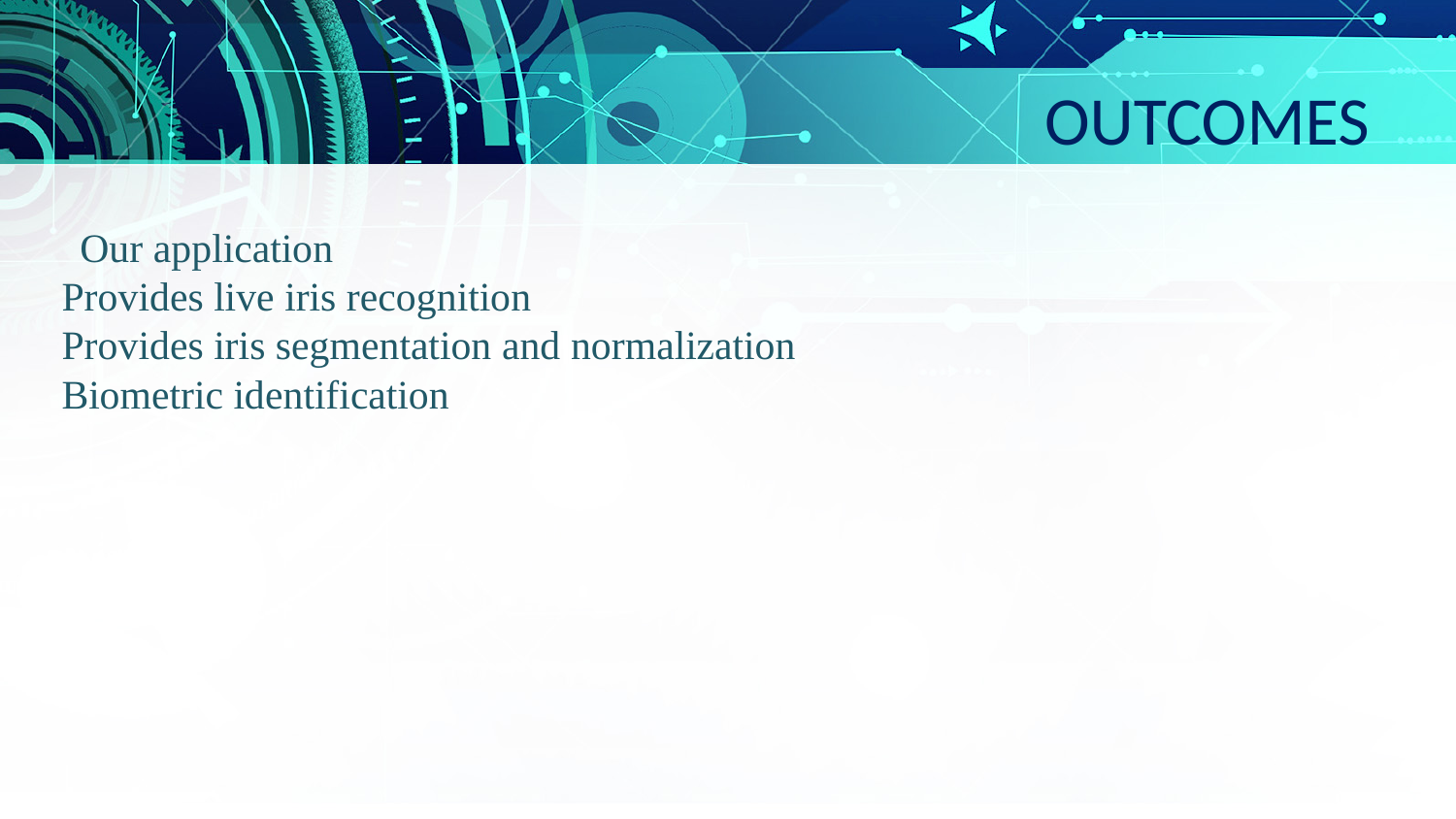

# OUTCOMES
Our application
Provides live iris recognition
Provides iris segmentation and normalization
Biometric identification